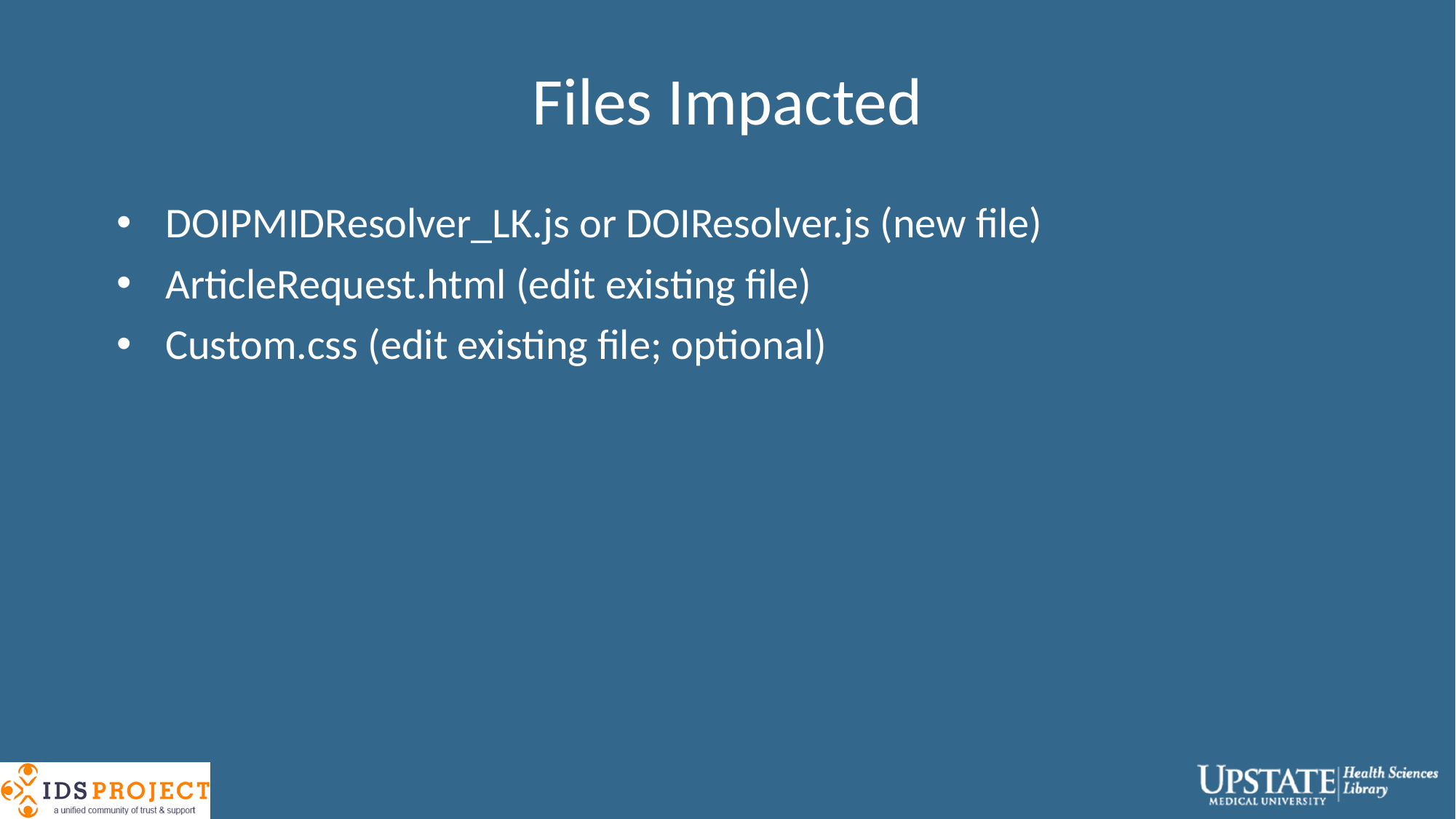

# Files Impacted
DOIPMIDResolver_LK.js or DOIResolver.js (new file)
ArticleRequest.html (edit existing file)
Custom.css (edit existing file; optional)